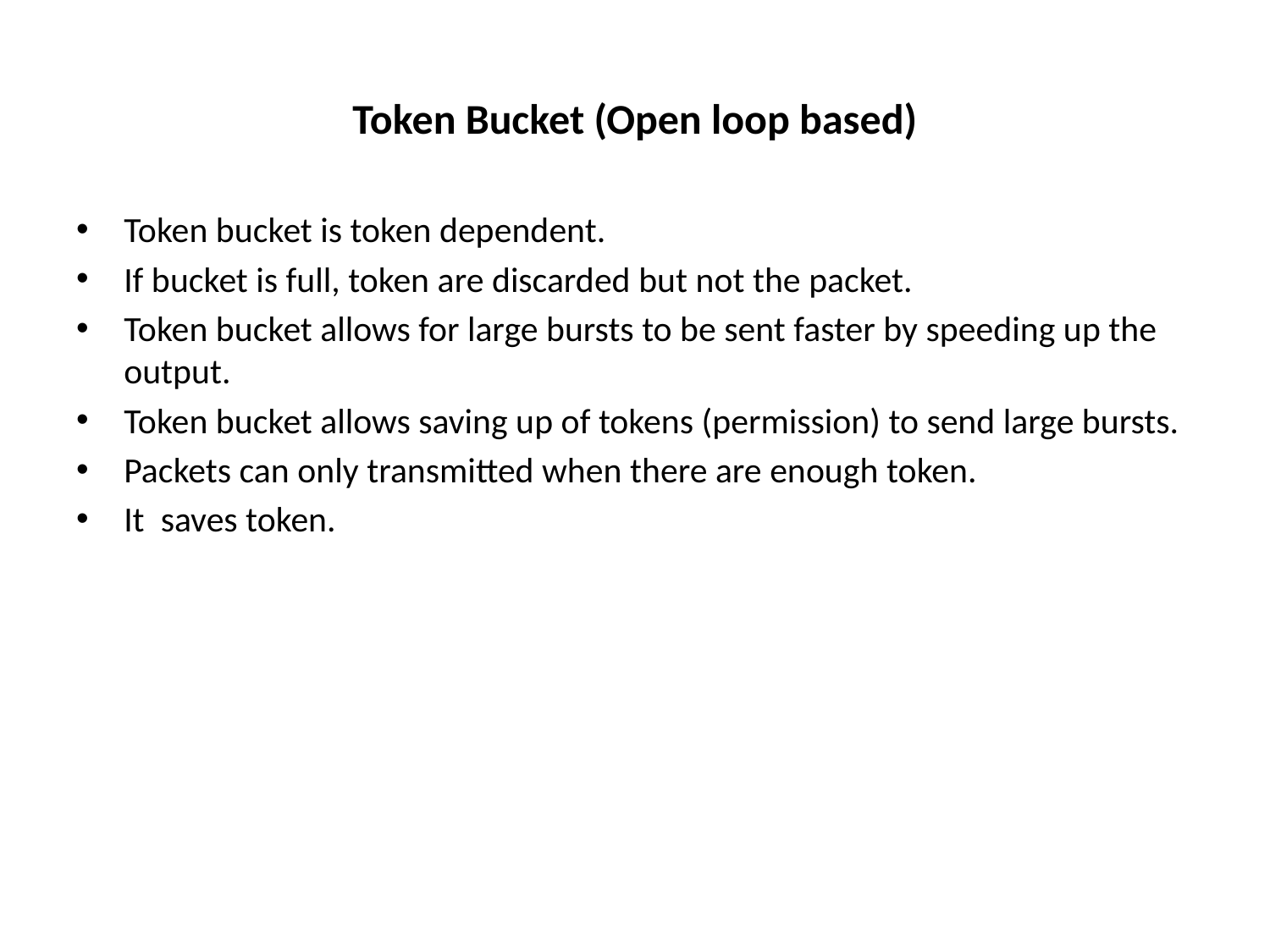

# Token Bucket (Open loop based)
Token bucket is token dependent.
If bucket is full, token are discarded but not the packet.
Token bucket allows for large bursts to be sent faster by speeding up the output.
Token bucket allows saving up of tokens (permission) to send large bursts.
Packets can only transmitted when there are enough token.
It  saves token.